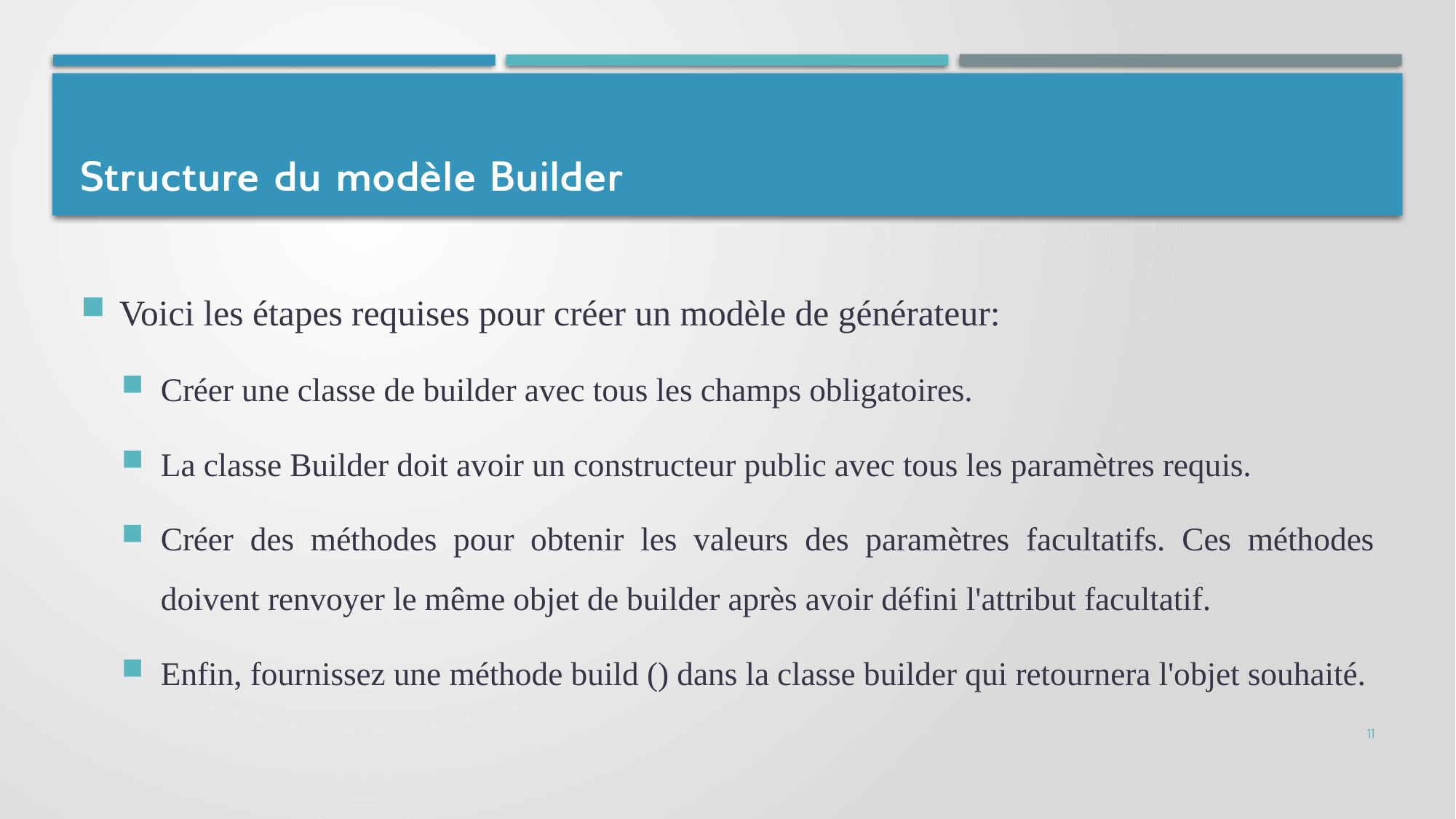

# Structure du modèle Builder
Voici les étapes requises pour créer un modèle de générateur:
Créer une classe de builder avec tous les champs obligatoires.
La classe Builder doit avoir un constructeur public avec tous les paramètres requis.
Créer des méthodes pour obtenir les valeurs des paramètres facultatifs. Ces méthodes doivent renvoyer le même objet de builder après avoir défini l'attribut facultatif.
Enfin, fournissez une méthode build () dans la classe builder qui retournera l'objet souhaité.
11